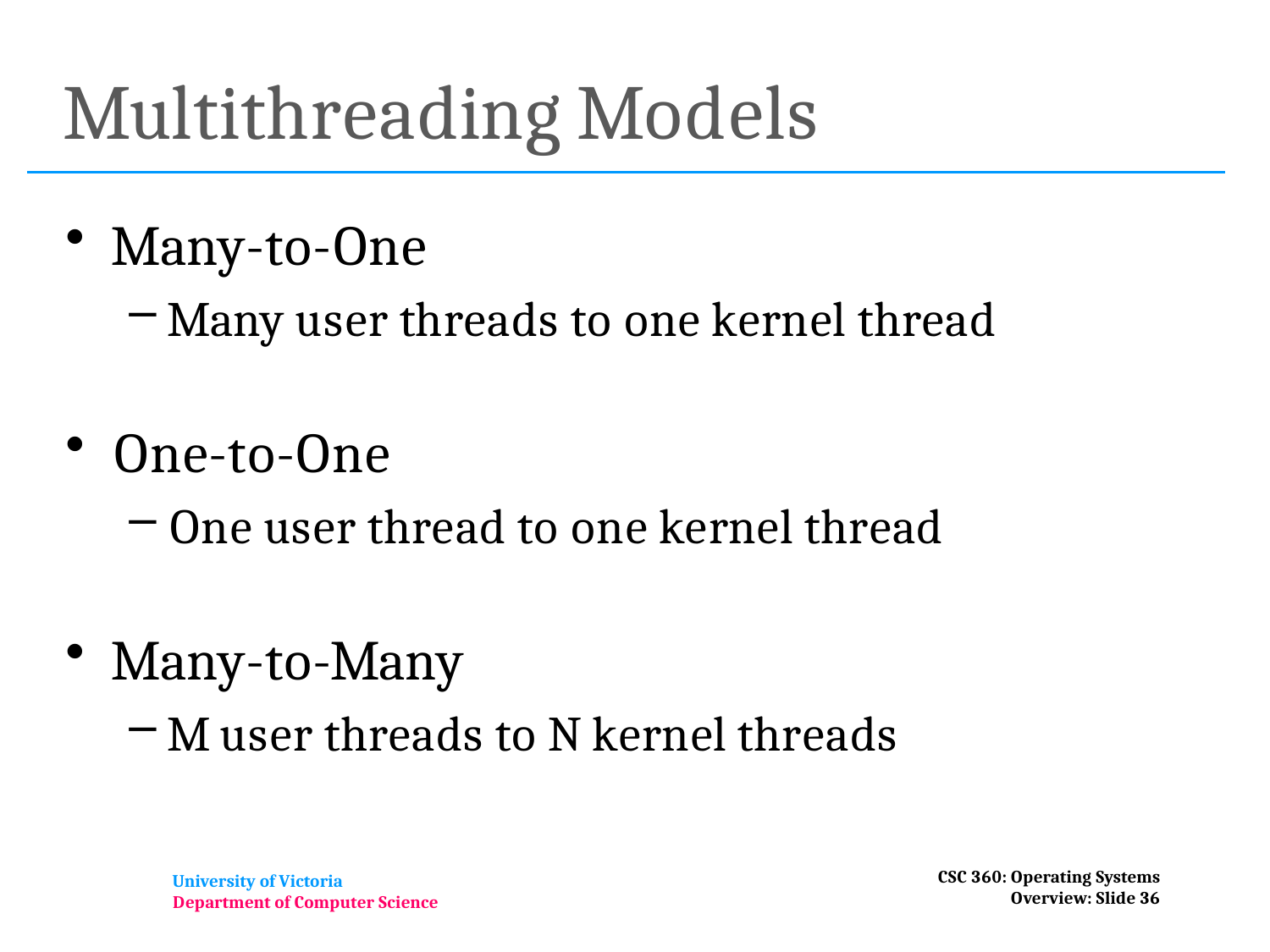

# Multithreading Models
Many-to-One
Many user threads to one kernel thread
One-to-One
One user thread to one kernel thread
Many-to-Many
M user threads to N kernel threads